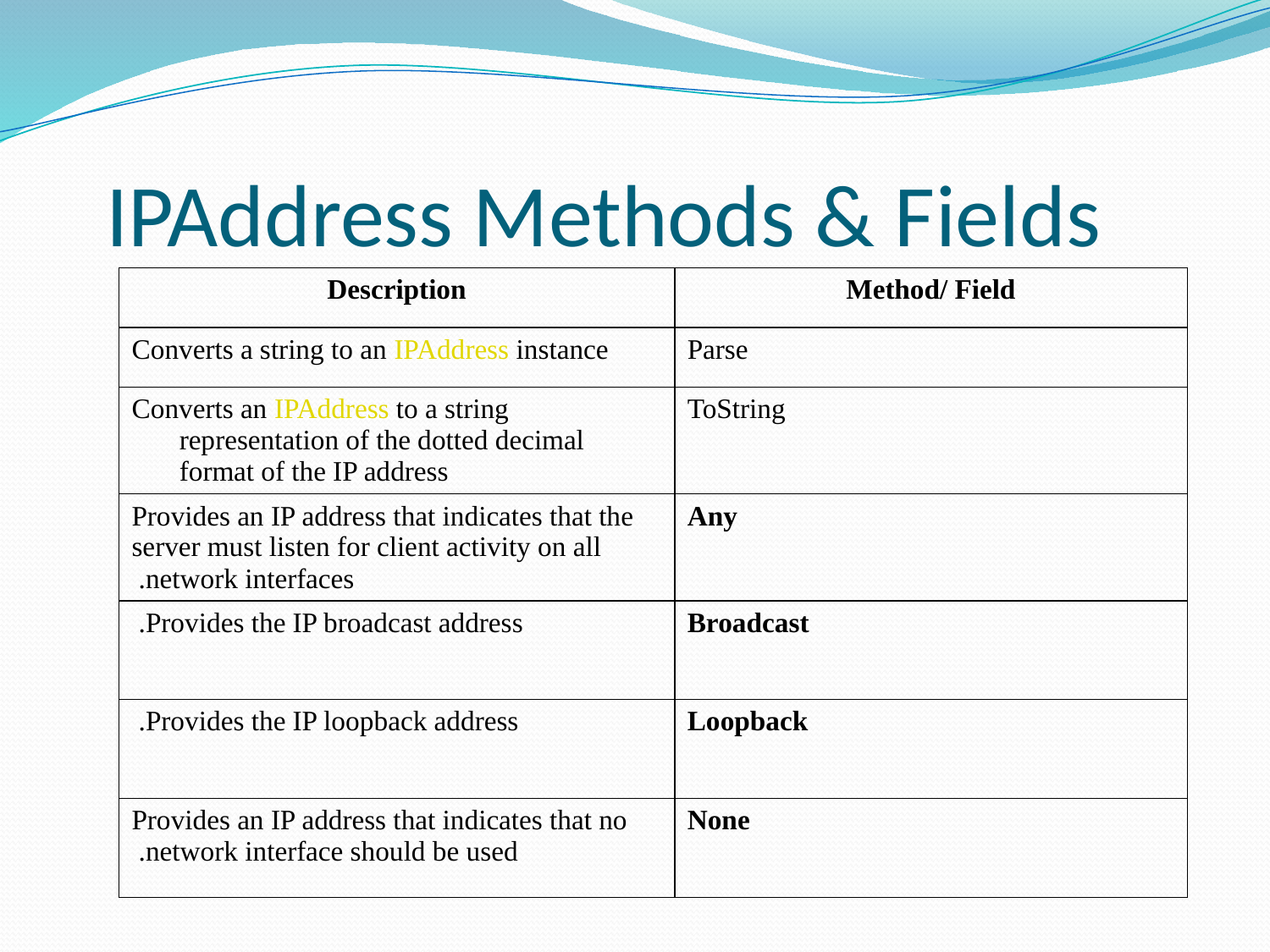

# IPAddress Methods & Fields
| Description | Method/ Field |
| --- | --- |
| Converts a string to an IPAddress instance | Parse |
| Converts an IPAddress to a string representation of the dotted decimal format of the IP address | ToString |
| Provides an IP address that indicates that the server must listen for client activity on all network interfaces. | Any |
| Provides the IP broadcast address. | Broadcast |
| Provides the IP loopback address. | Loopback |
| Provides an IP address that indicates that no network interface should be used. | None |